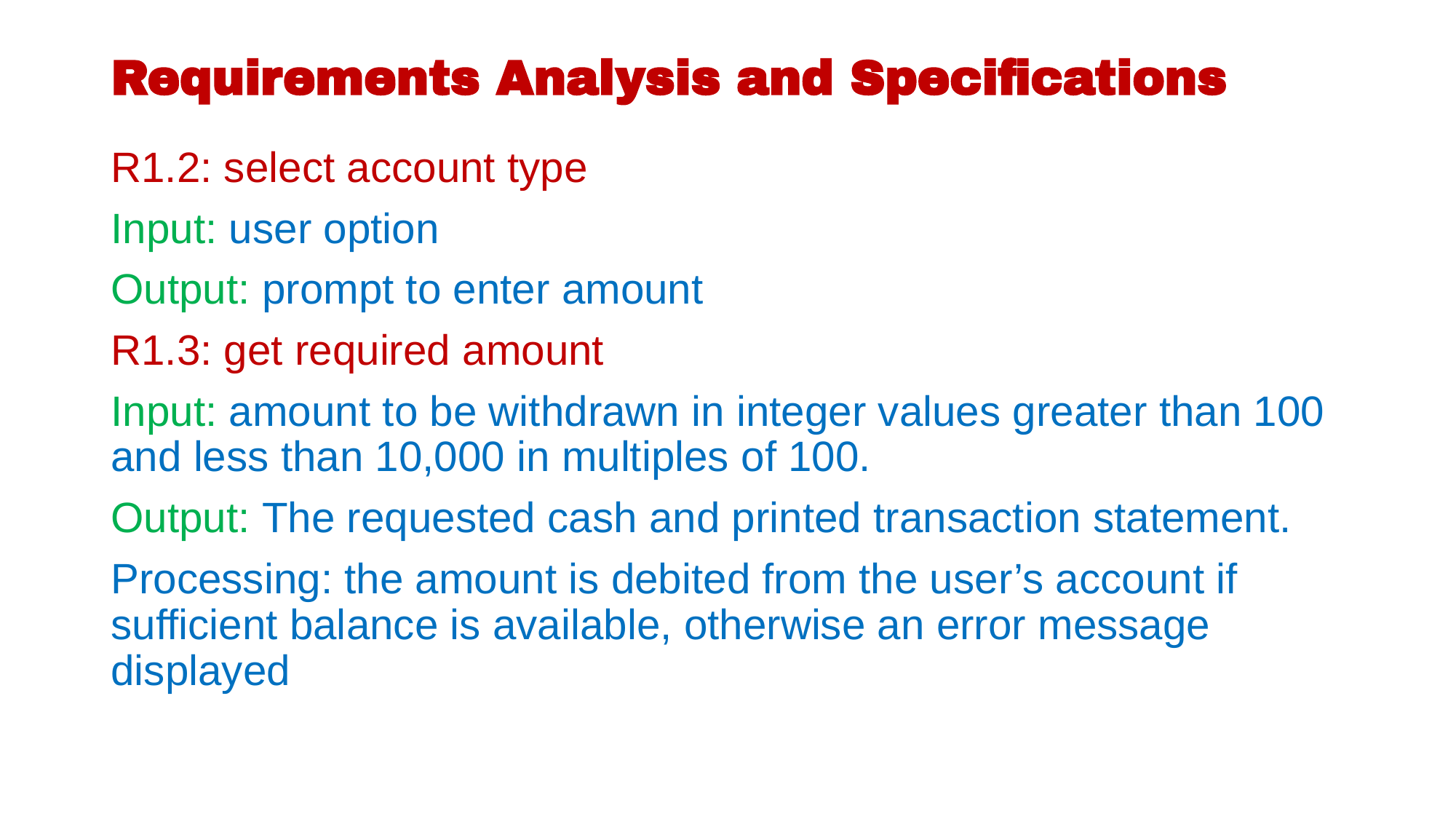

# Requirements Analysis and Specifications
R1.2: select account type
Input: user option
Output: prompt to enter amount
R1.3: get required amount
Input: amount to be withdrawn in integer values greater than 100 and less than 10,000 in multiples of 100.
Output: The requested cash and printed transaction statement.
Processing: the amount is debited from the user’s account if sufficient balance is available, otherwise an error message displayed